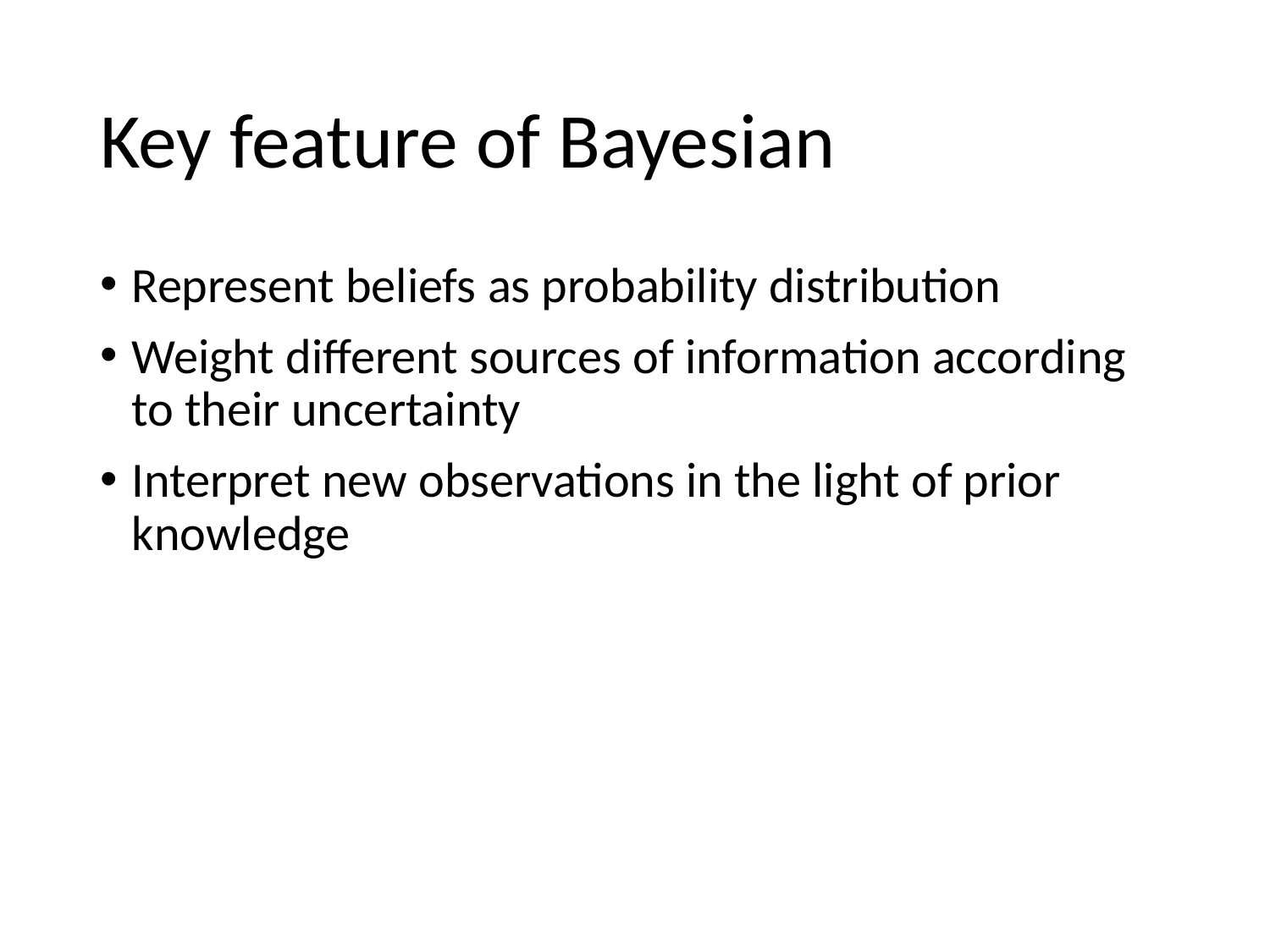

# Key feature of Bayesian
Represent beliefs as probability distribution
Weight different sources of information according to their uncertainty
Interpret new observations in the light of prior knowledge